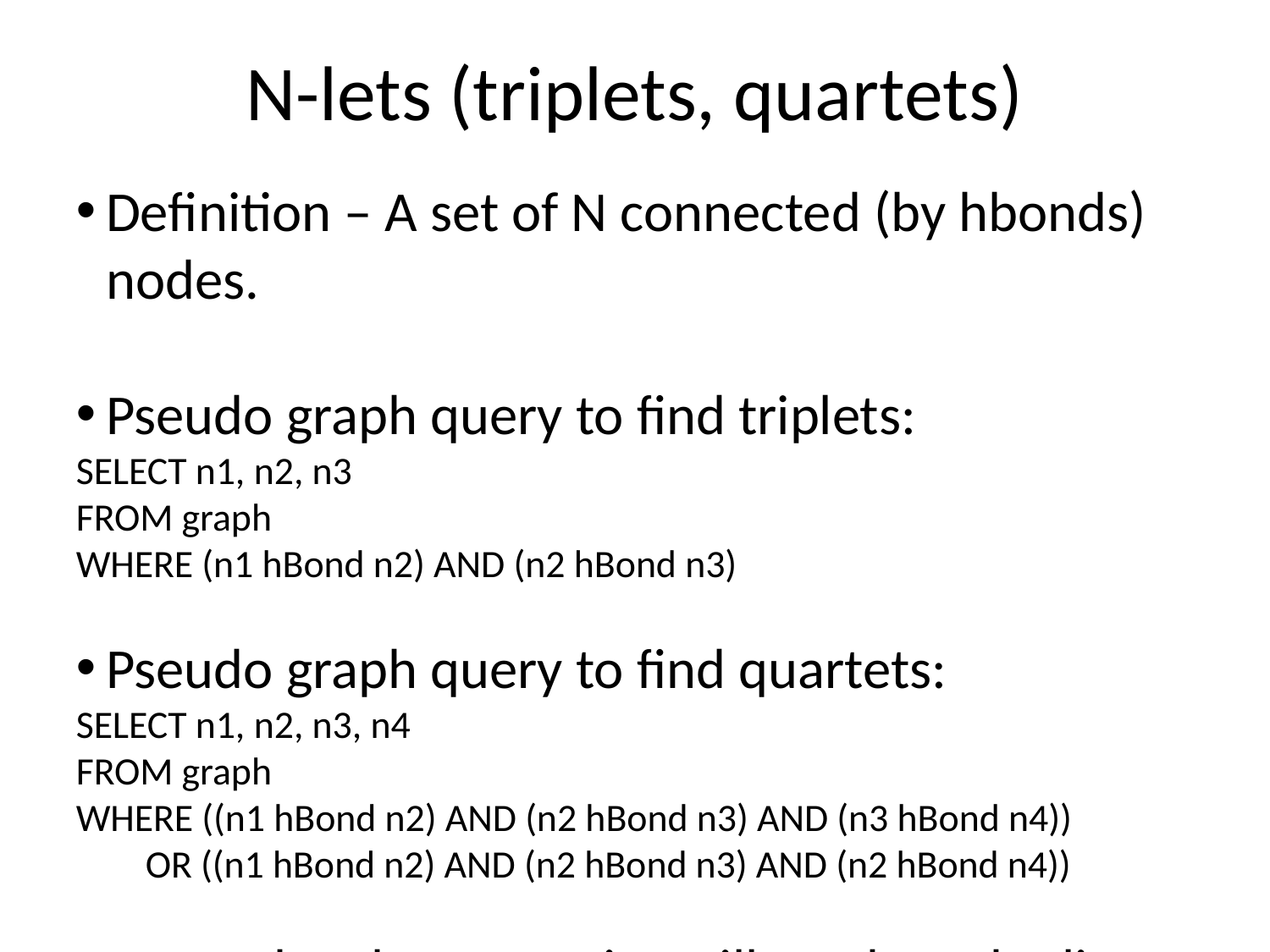

N-lets (triplets, quartets)
Definition – A set of N connected (by hbonds) nodes.

Pseudo graph query to find triplets:
SELECT n1, n2, n3
FROM graph
WHERE (n1 hBond n2) AND (n2 hBond n3)

Pseudo graph query to find quartets:
SELECT n1, n2, n3, n4
FROM graph
WHERE ((n1 hBond n2) AND (n2 hBond n3) AND (n3 hBond n4))
        OR ((n1 hBond n2) AND (n2 hBond n3) AND (n2 hBond n4))

Note: The above queries will produce duplicate results, which will need to be programmatically eliminated.